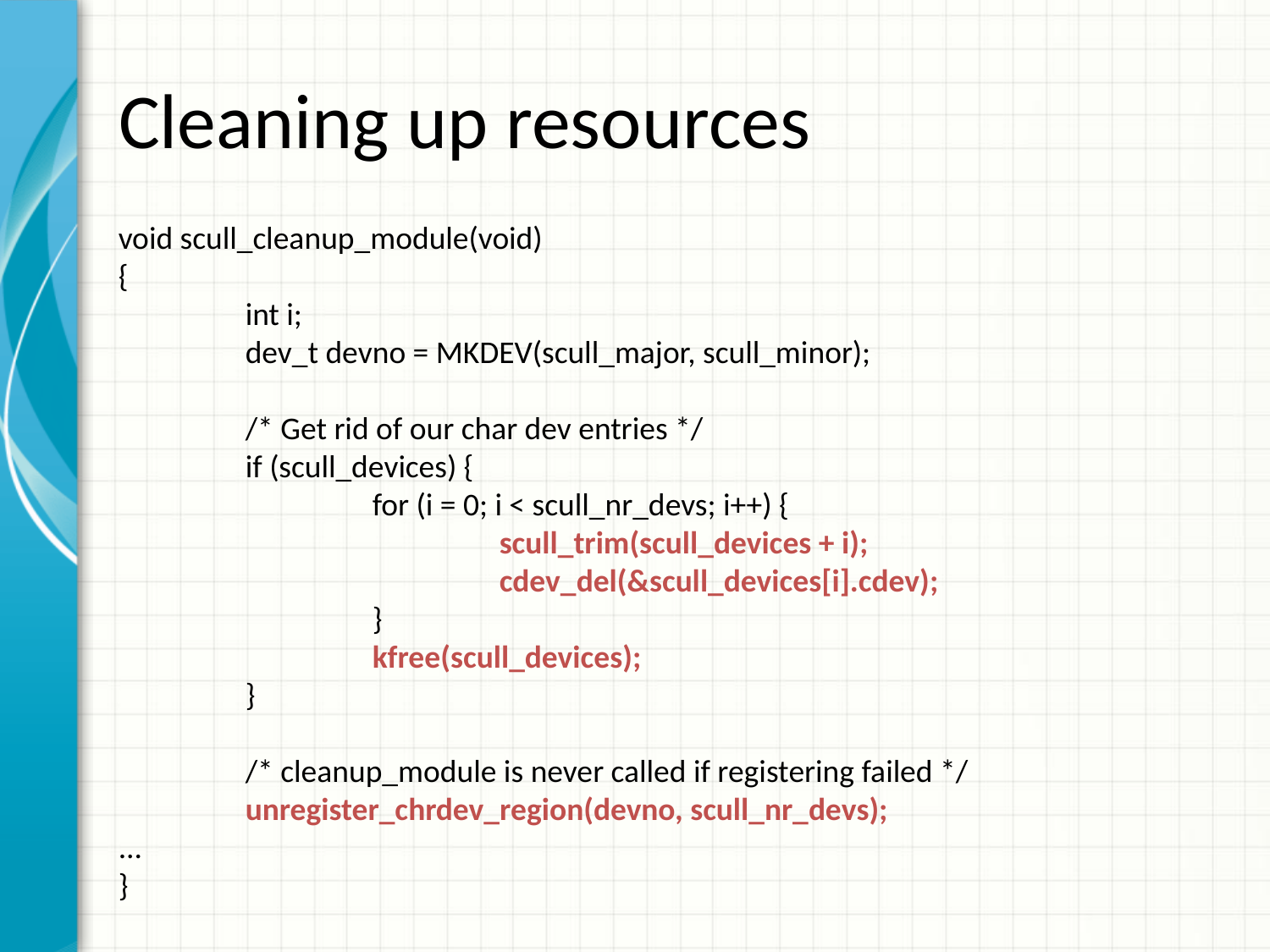

# Cleaning up resources
void scull_cleanup_module(void)
{
	int i;
	dev_t devno = MKDEV(scull_major, scull_minor);

	/* Get rid of our char dev entries */
	if (scull_devices) {
		for (i = 0; i < scull_nr_devs; i++) {
			scull_trim(scull_devices + i);
			cdev_del(&scull_devices[i].cdev);
		}
		kfree(scull_devices);
	}

	/* cleanup_module is never called if registering failed */
	unregister_chrdev_region(devno, scull_nr_devs);
...
}